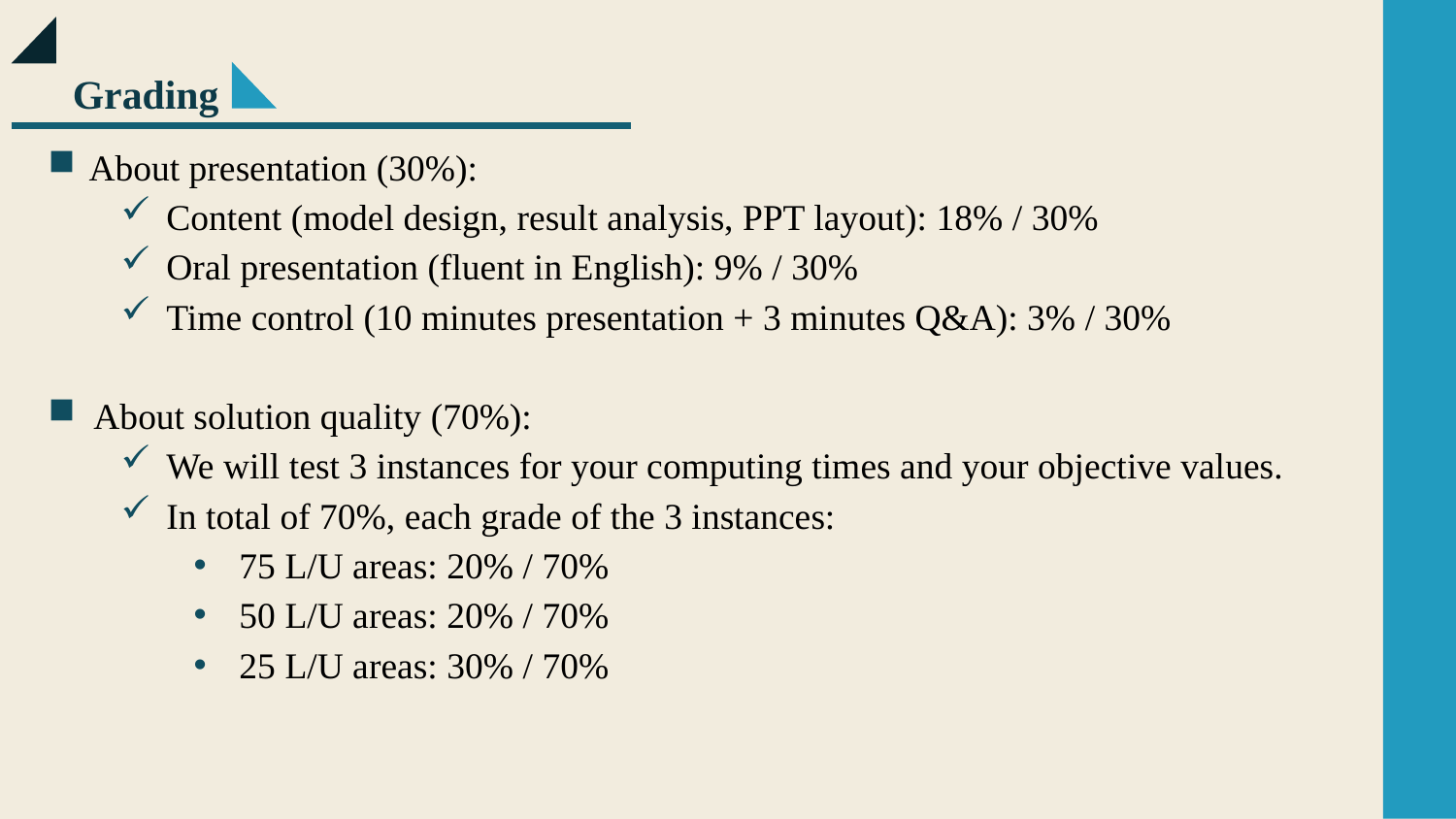

Grading

About presentation (30%):
Content (model design, result analysis, PPT layout): 18% / 30%
Oral presentation (fluent in English): 9% / 30%
Time control (10 minutes presentation + 3 minutes Q&A): 3% / 30%

About solution quality (70%):
We will test 3 instances for your computing times and your objective values.
In total of 70%, each grade of the 3 instances:
75 L/U areas: 20% / 70%
50 L/U areas: 20% / 70%
25 L/U areas: 30% / 70%